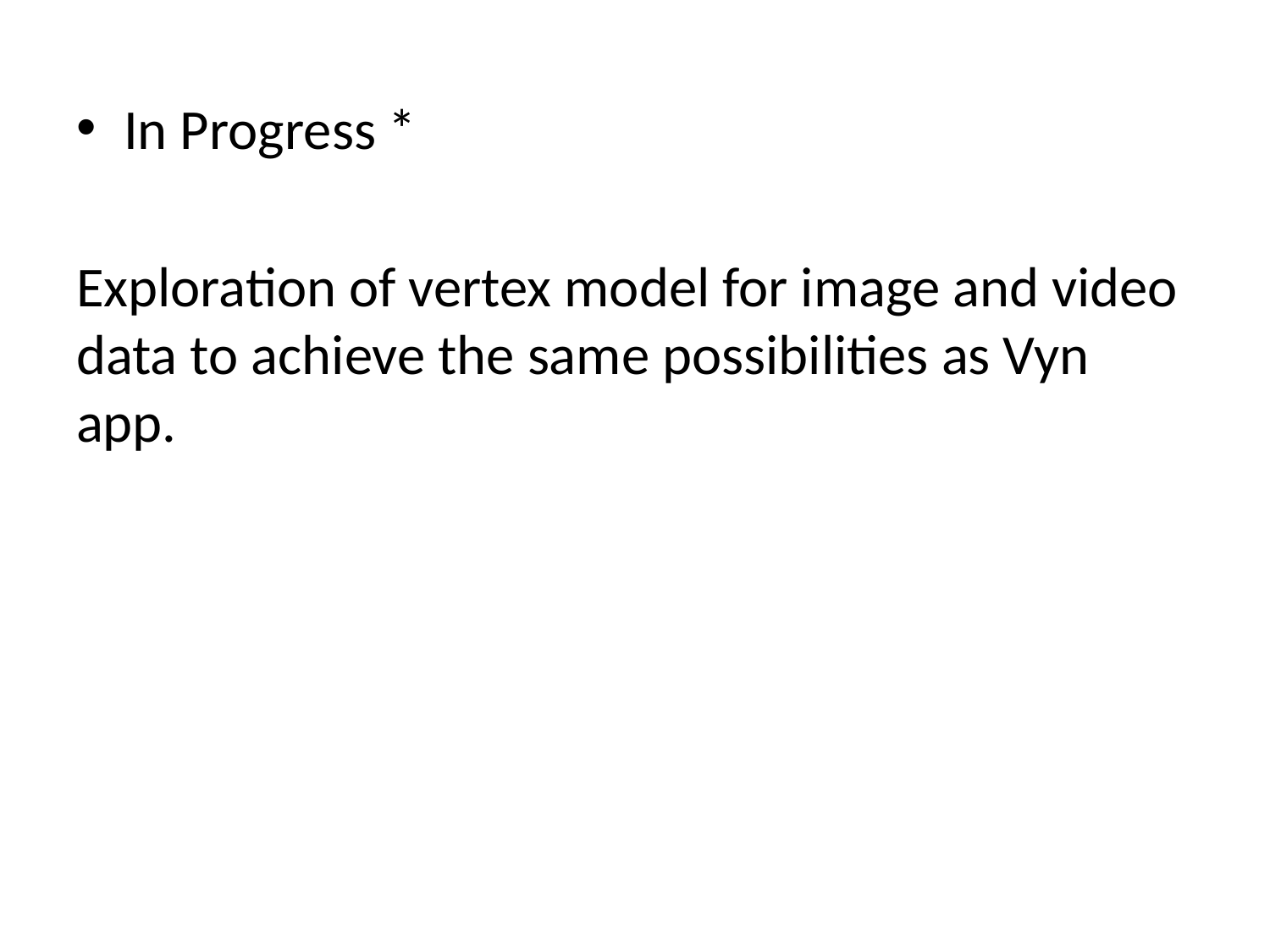

In Progress *

Exploration of vertex model for image and video data to achieve the same possibilities as Vyn app.